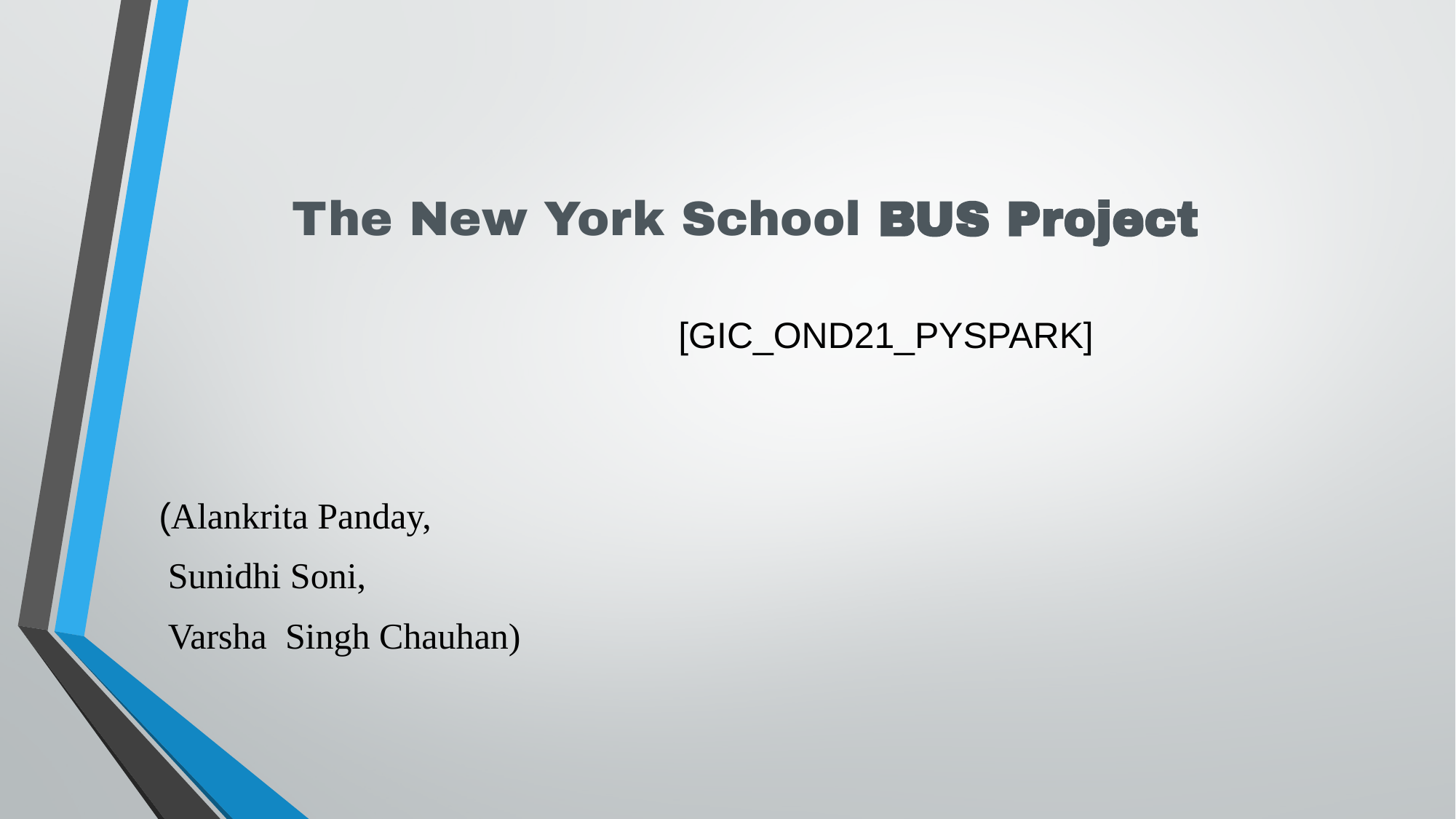

# The New York School BUS Project
                                                   [GIC_OND21_PYSPARK]

(Alankrita Panday,
 Sunidhi Soni,
 Varsha  Singh Chauhan)